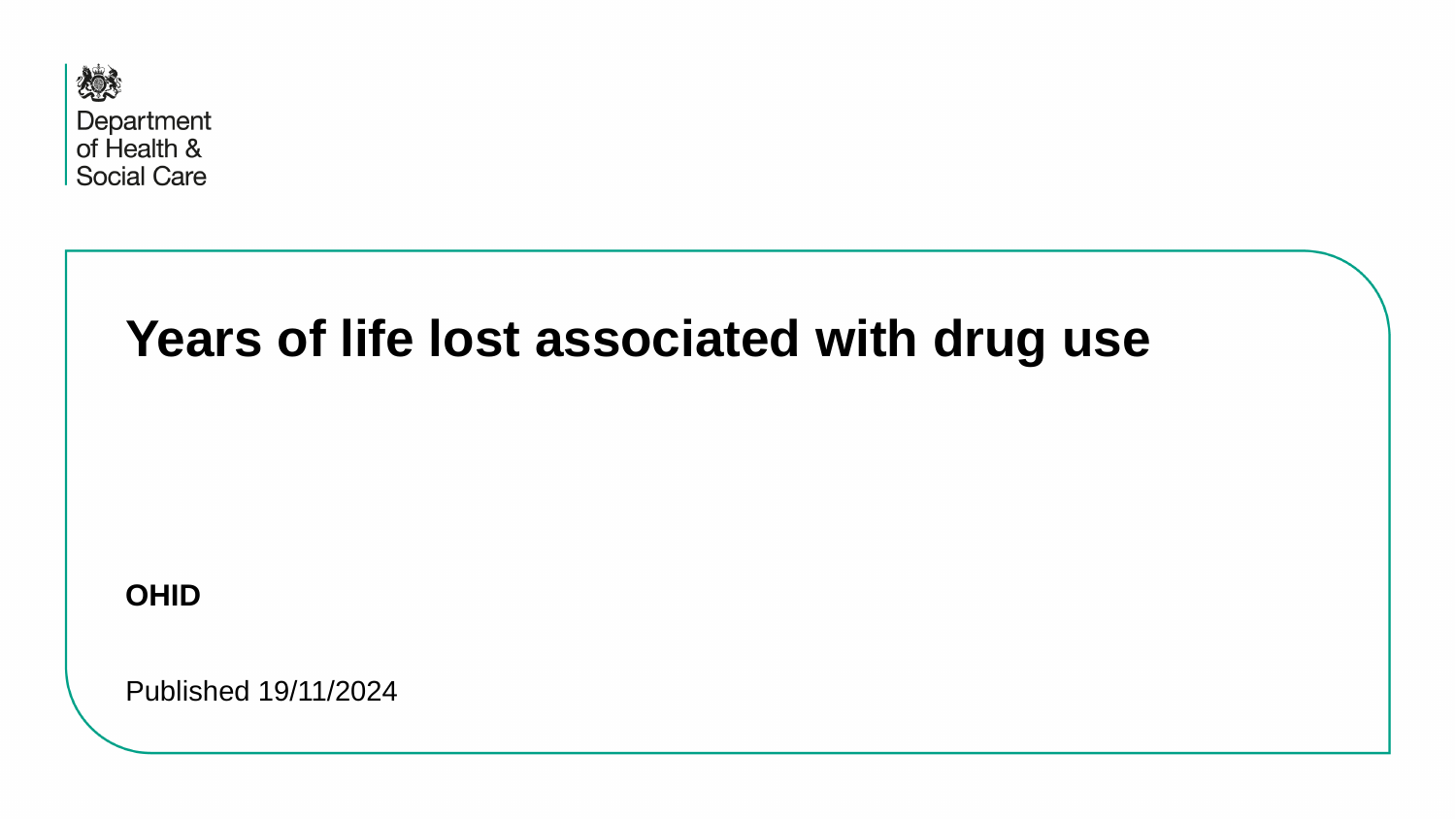

# Years of life lost associated with drug use
OHID
Published 19/11/2024